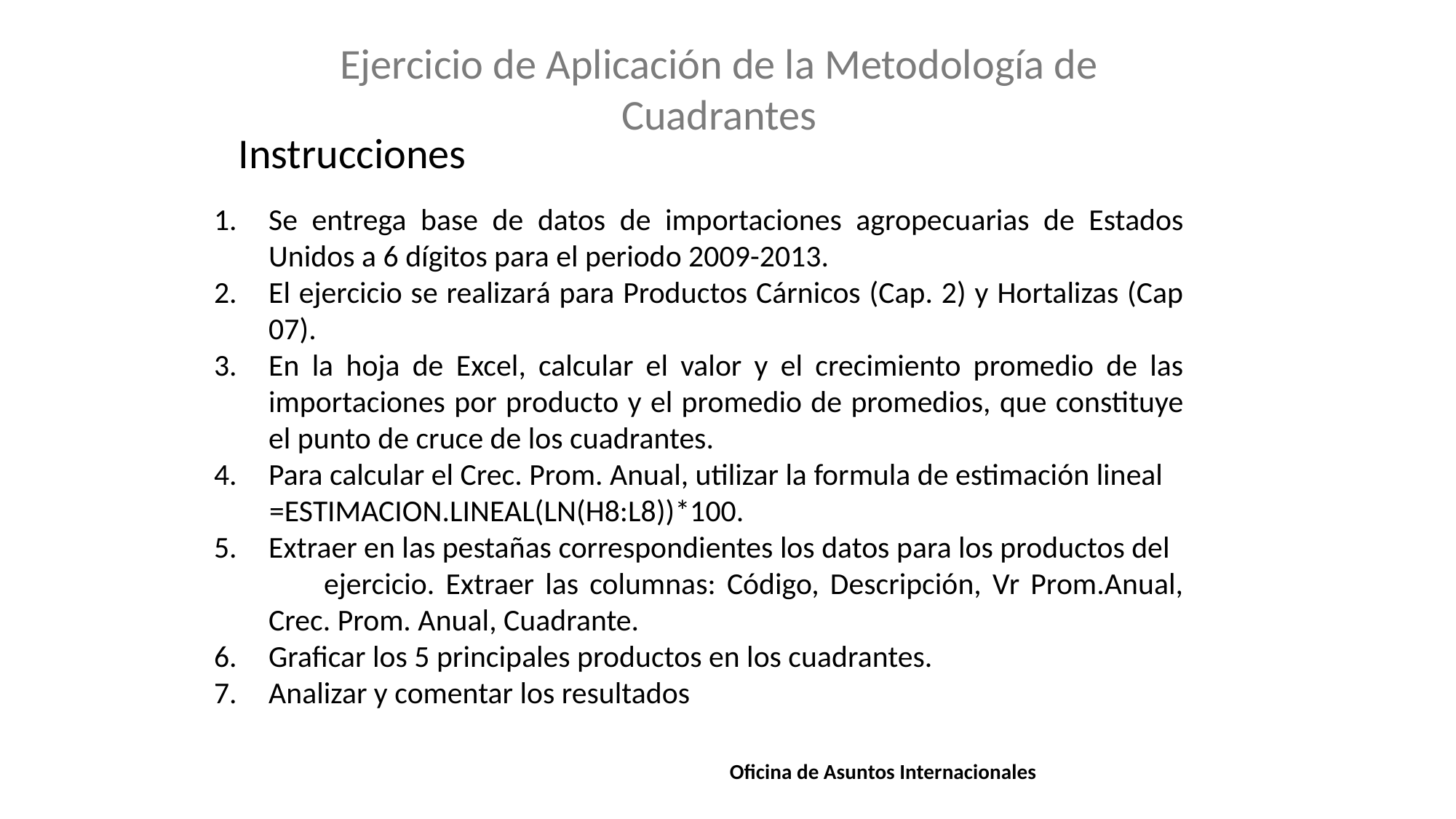

Ejercicio de Aplicación de la Metodología de Cuadrantes
Instrucciones
Se entrega base de datos de importaciones agropecuarias de Estados Unidos a 6 dígitos para el periodo 2009-2013.
El ejercicio se realizará para Productos Cárnicos (Cap. 2) y Hortalizas (Cap 07).
En la hoja de Excel, calcular el valor y el crecimiento promedio de las importaciones por producto y el promedio de promedios, que constituye el punto de cruce de los cuadrantes.
Para calcular el Crec. Prom. Anual, utilizar la formula de estimación lineal
        =ESTIMACION.LINEAL(LN(H8:L8))*100.
Extraer en las pestañas correspondientes los datos para los productos del        ejercicio. Extraer las columnas: Código, Descripción, Vr Prom.Anual, Crec. Prom. Anual, Cuadrante.
Graficar los 5 principales productos en los cuadrantes.
Analizar y comentar los resultados
1
Oficina de Asuntos Internacionales